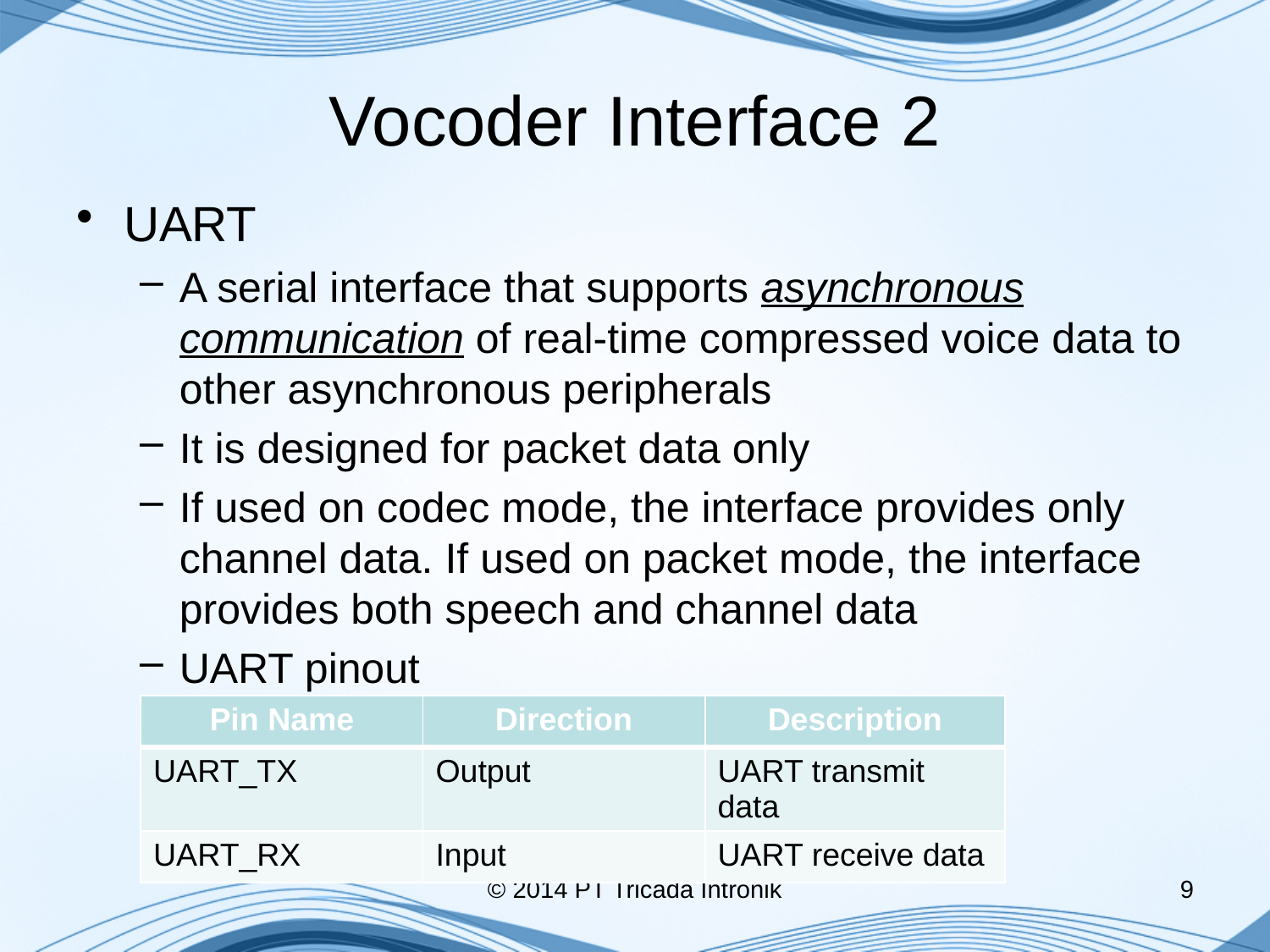

# Vocoder Interface 2
UART
A serial interface that supports asynchronous communication of real-time compressed voice data to other asynchronous peripherals
It is designed for packet data only
If used on codec mode, the interface provides only channel data. If used on packet mode, the interface provides both speech and channel data
UART pinout
| Pin Name | Direction | Description |
| --- | --- | --- |
| UART\_TX | Output | UART transmit data |
| UART\_RX | Input | UART receive data |

© 2014 PT Tricada Intronik
9